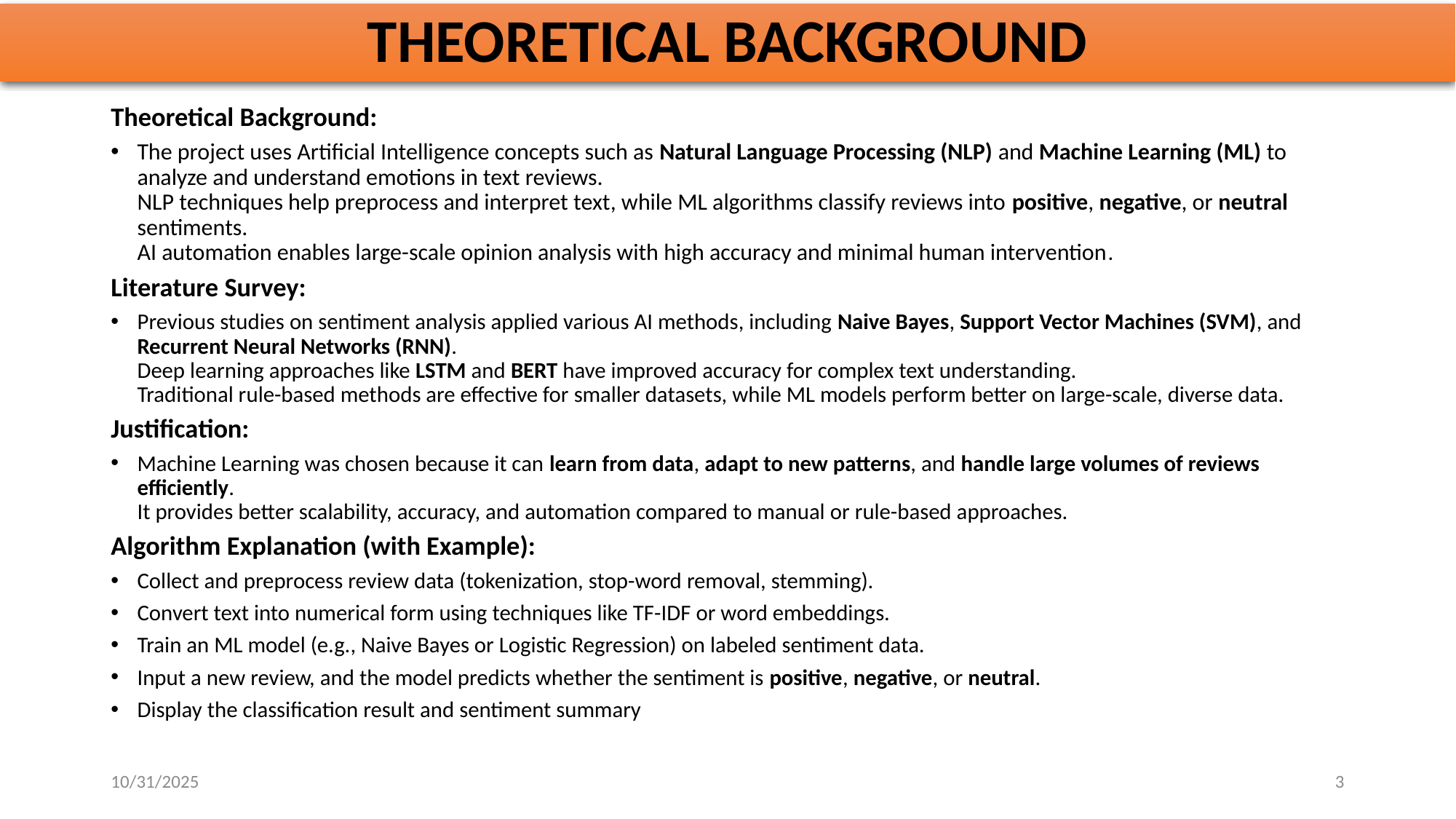

# THEORETICAL BACKGROUND
Theoretical Background:
The project uses Artificial Intelligence concepts such as Natural Language Processing (NLP) and Machine Learning (ML) to analyze and understand emotions in text reviews.
NLP techniques help preprocess and interpret text, while ML algorithms classify reviews into positive, negative, or neutral sentiments.
AI automation enables large-scale opinion analysis with high accuracy and minimal human intervention.
Literature Survey:
Previous studies on sentiment analysis applied various AI methods, including Naive Bayes, Support Vector Machines (SVM), and Recurrent Neural Networks (RNN).
Deep learning approaches like LSTM and BERT have improved accuracy for complex text understanding.
Traditional rule-based methods are effective for smaller datasets, while ML models perform better on large-scale, diverse data.
Justification:
Machine Learning was chosen because it can learn from data, adapt to new patterns, and handle large volumes of reviews efficiently.
It provides better scalability, accuracy, and automation compared to manual or rule-based approaches.
Algorithm Explanation (with Example):
Collect and preprocess review data (tokenization, stop-word removal, stemming).
Convert text into numerical form using techniques like TF-IDF or word embeddings.
Train an ML model (e.g., Naive Bayes or Logistic Regression) on labeled sentiment data.
Input a new review, and the model predicts whether the sentiment is positive, negative, or neutral.
Display the classification result and sentiment summary

10/31/2025
3